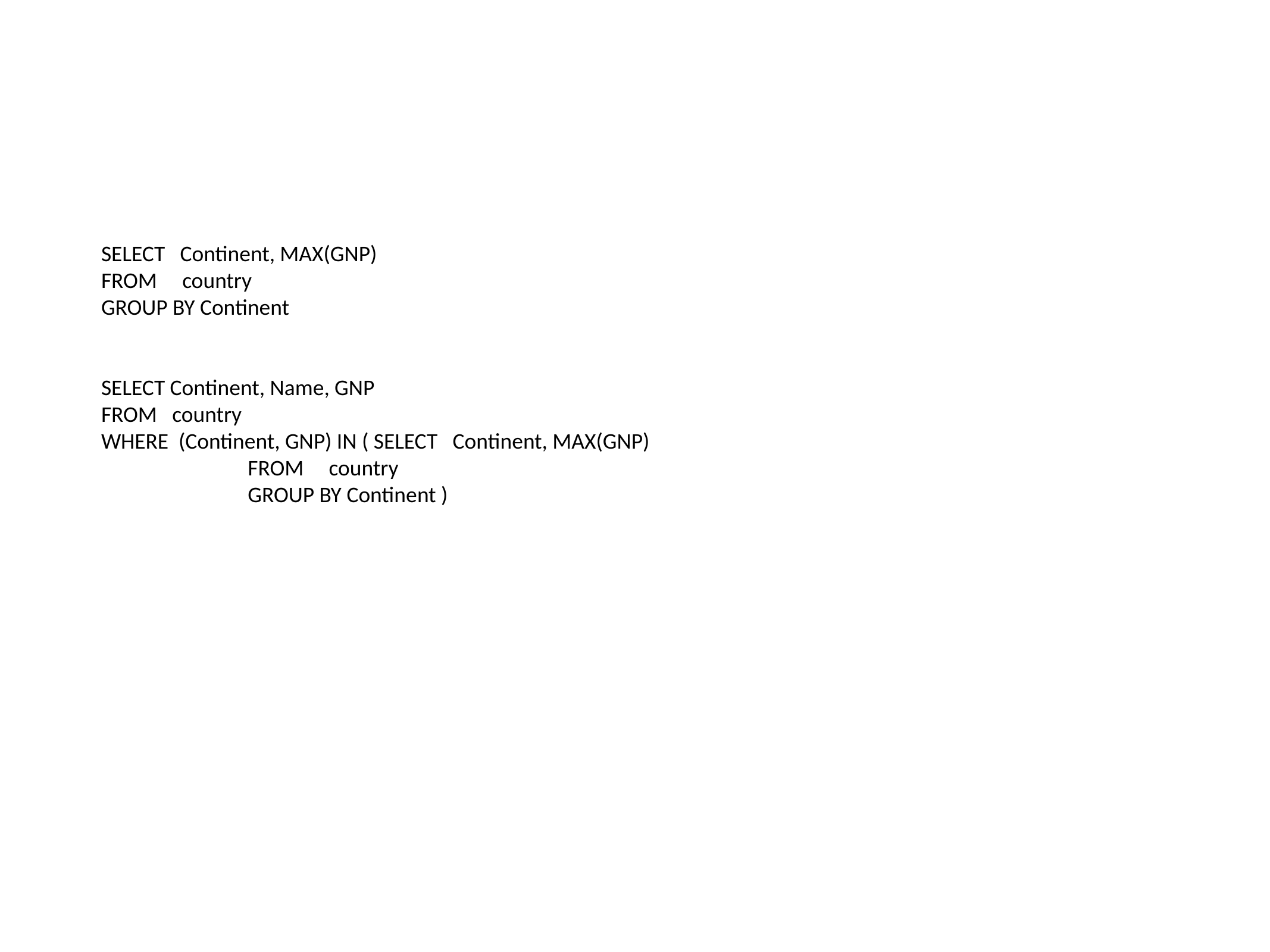

#
SELECT   Continent, MAX(GNP)
FROM     country
GROUP BY Continent

SELECT Continent, Name, GNP
FROM   country
WHERE  (Continent, GNP) IN ( SELECT   Continent, MAX(GNP)
                             FROM     country
                             GROUP BY Continent )